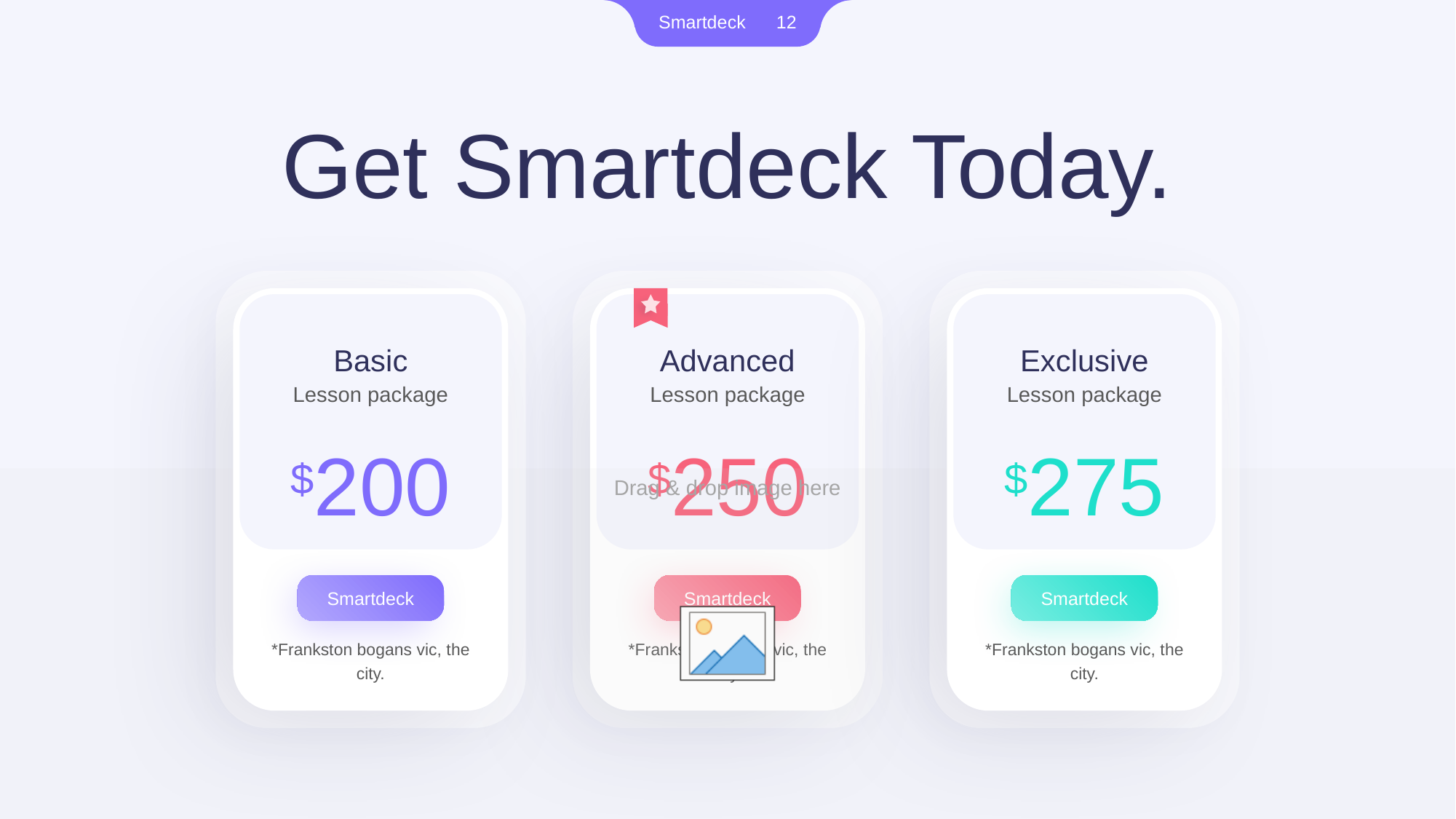

Get Smartdeck Today.

Basic
Lesson package
$200
Advanced
Lesson package
$250
Exclusive
Lesson package
$275

Smartdeck
Smartdeck
Smartdeck
*Frankston bogans vic, the city.
*Frankston bogans vic, the city.
*Frankston bogans vic, the city.